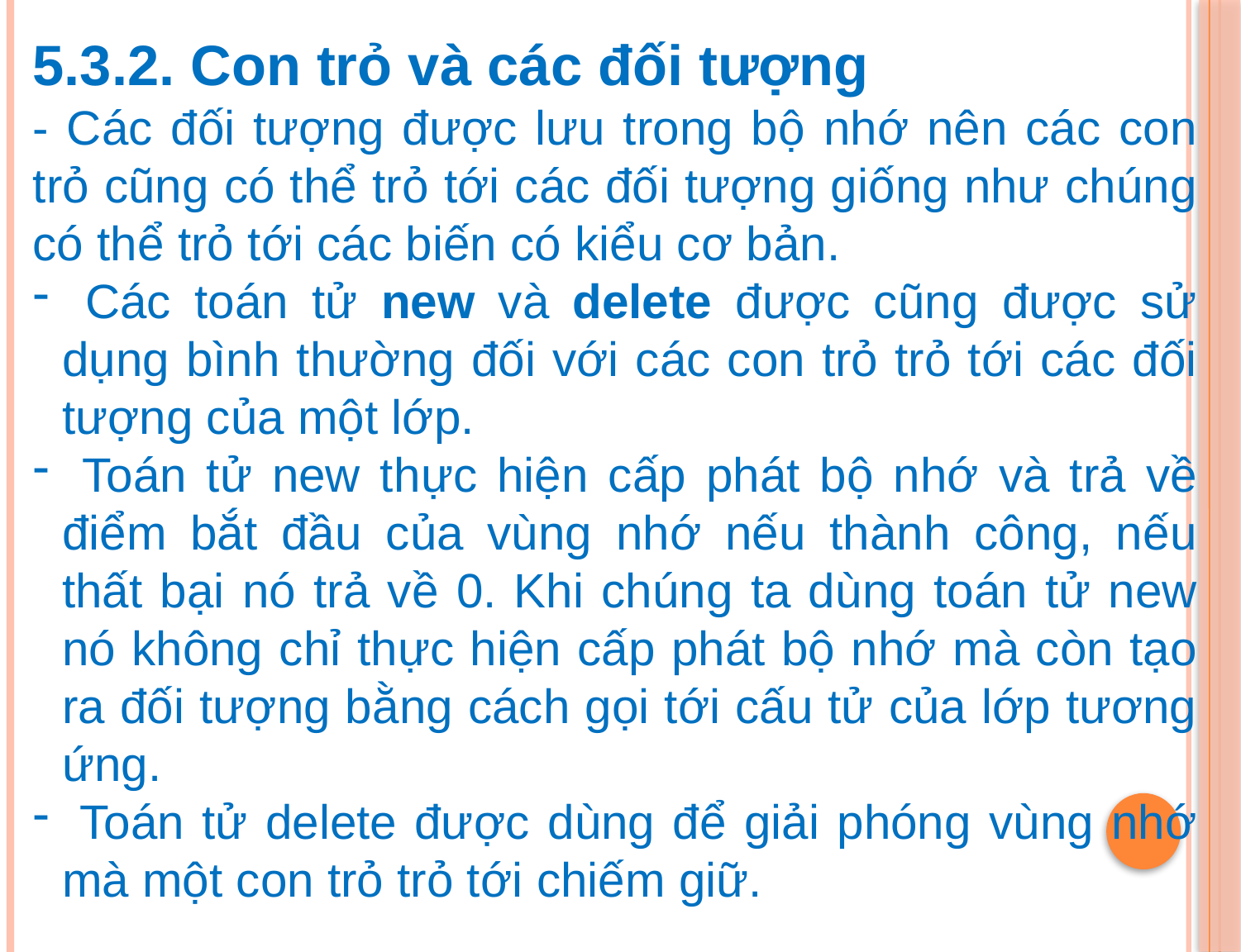

5.3.2. Con trỏ và các đối tượng
- Các đối tượng được lưu trong bộ nhớ nên các con trỏ cũng có thể trỏ tới các đối tượng giống như chúng có thể trỏ tới các biến có kiểu cơ bản.
 Các toán tử new và delete được cũng được sử dụng bình thường đối với các con trỏ trỏ tới các đối tượng của một lớp.
 Toán tử new thực hiện cấp phát bộ nhớ và trả về điểm bắt đầu của vùng nhớ nếu thành công, nếu thất bại nó trả về 0. Khi chúng ta dùng toán tử new nó không chỉ thực hiện cấp phát bộ nhớ mà còn tạo ra đối tượng bằng cách gọi tới cấu tử của lớp tương ứng.
 Toán tử delete được dùng để giải phóng vùng nhớ mà một con trỏ trỏ tới chiếm giữ.